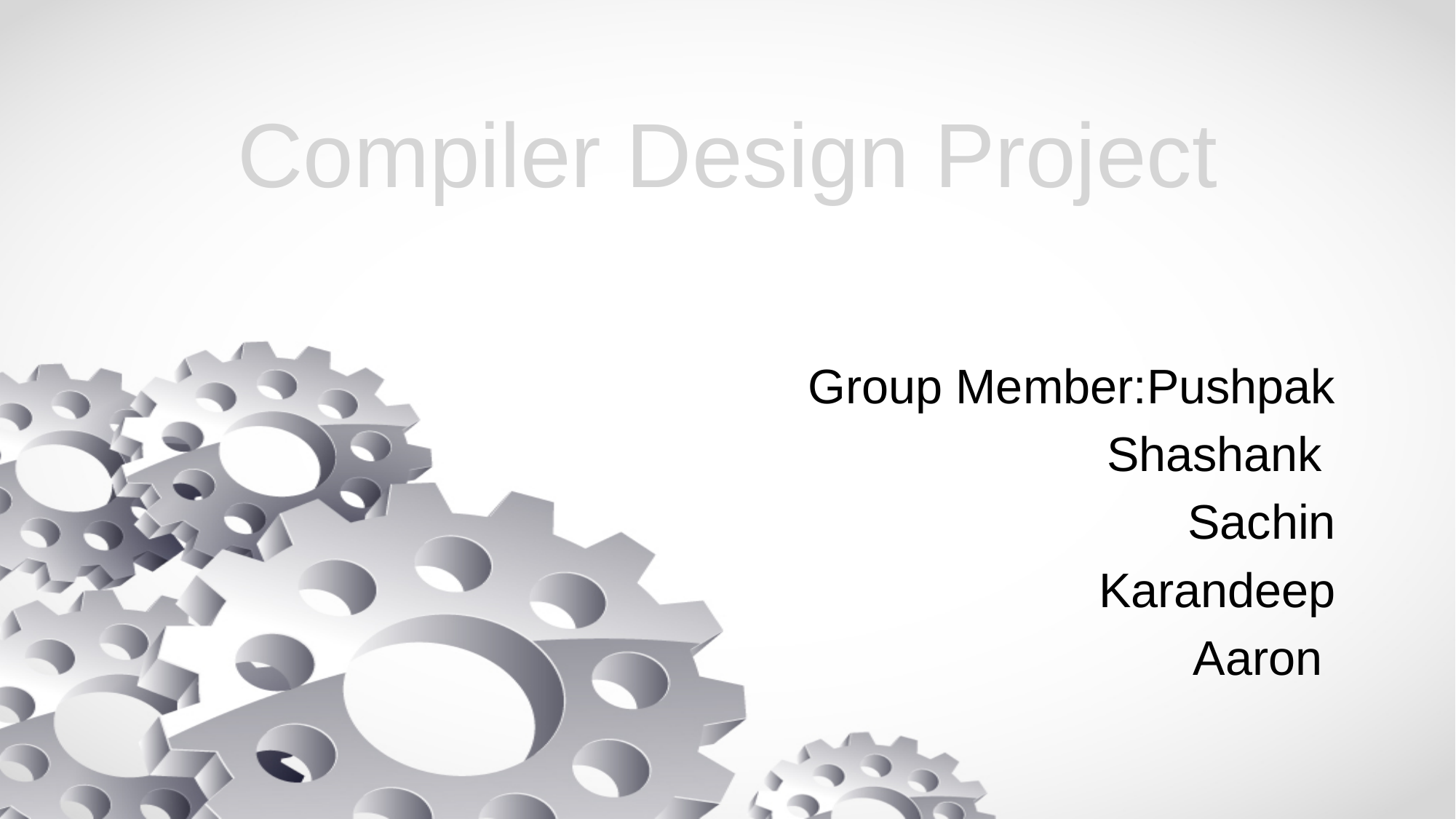

# Compiler Design Project
Group Member:Pushpak
Shashank
Sachin
Karandeep
Aaron